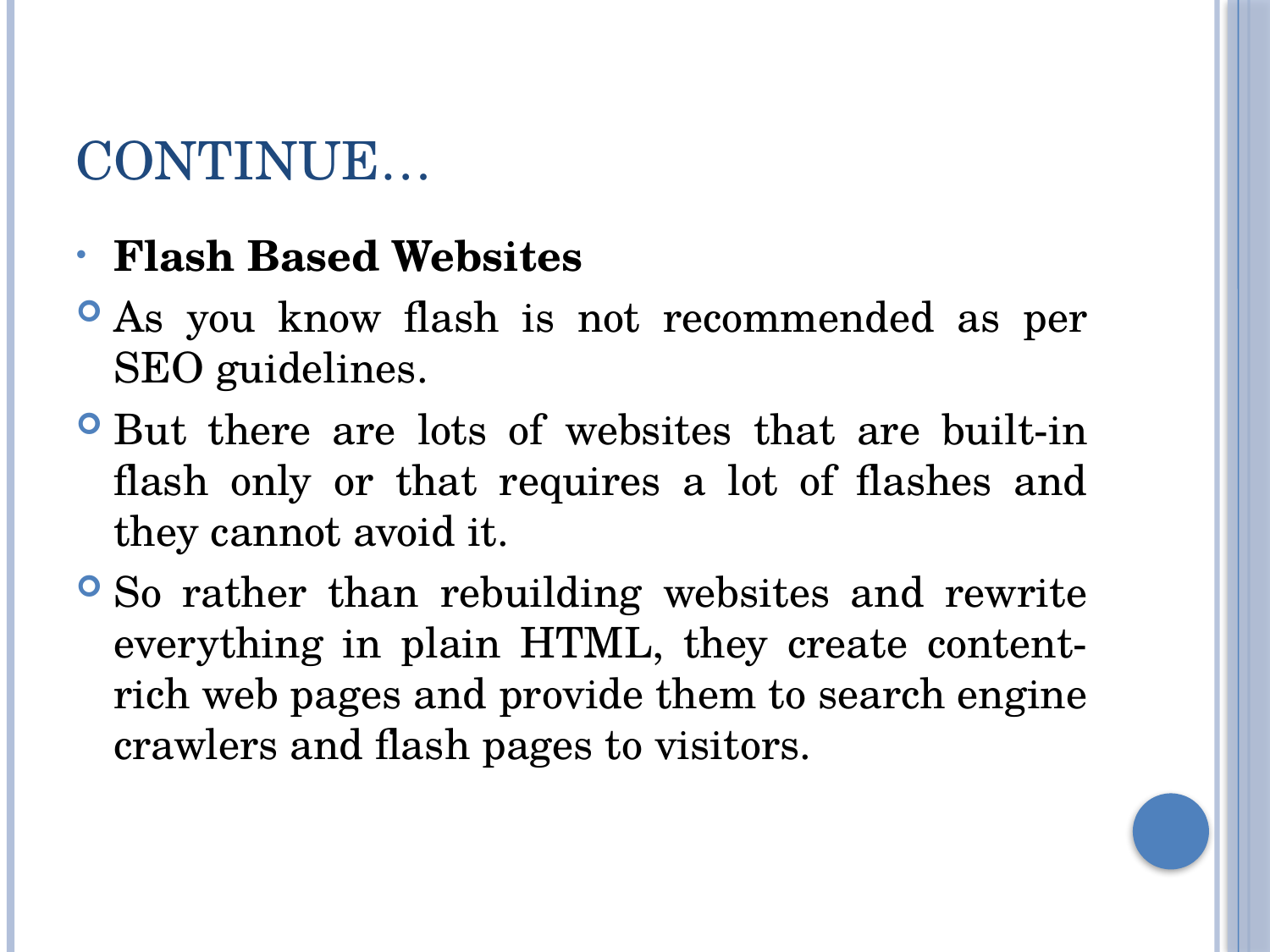

# Continue…
Flash Based Websites
As you know flash is not recommended as per SEO guidelines.
But there are lots of websites that are built-in flash only or that requires a lot of flashes and they cannot avoid it.
So rather than rebuilding websites and rewrite everything in plain HTML, they create content-rich web pages and provide them to search engine crawlers and flash pages to visitors.